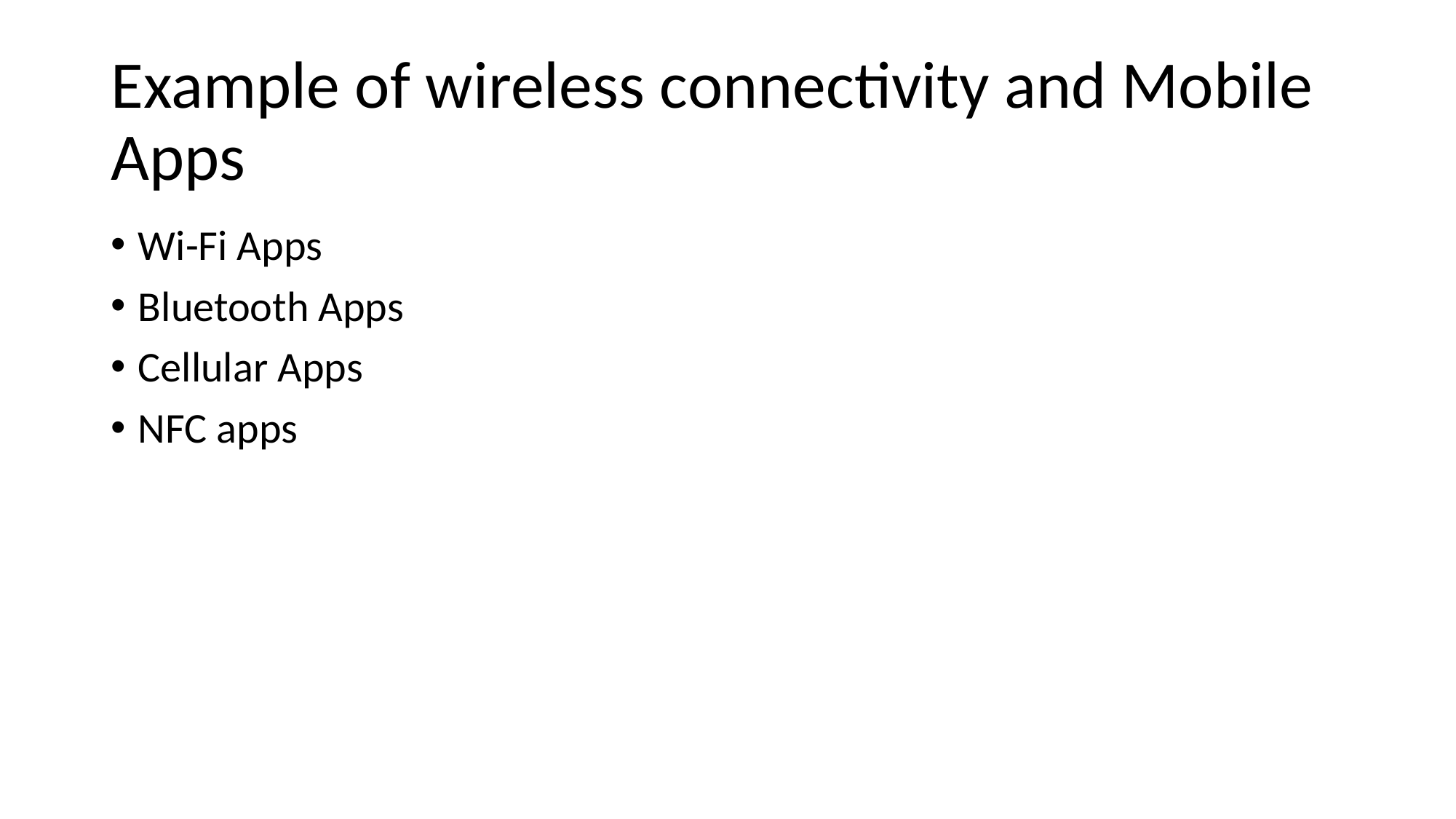

# Example of wireless connectivity and Mobile Apps
Wi-Fi Apps
Bluetooth Apps
Cellular Apps
NFC apps